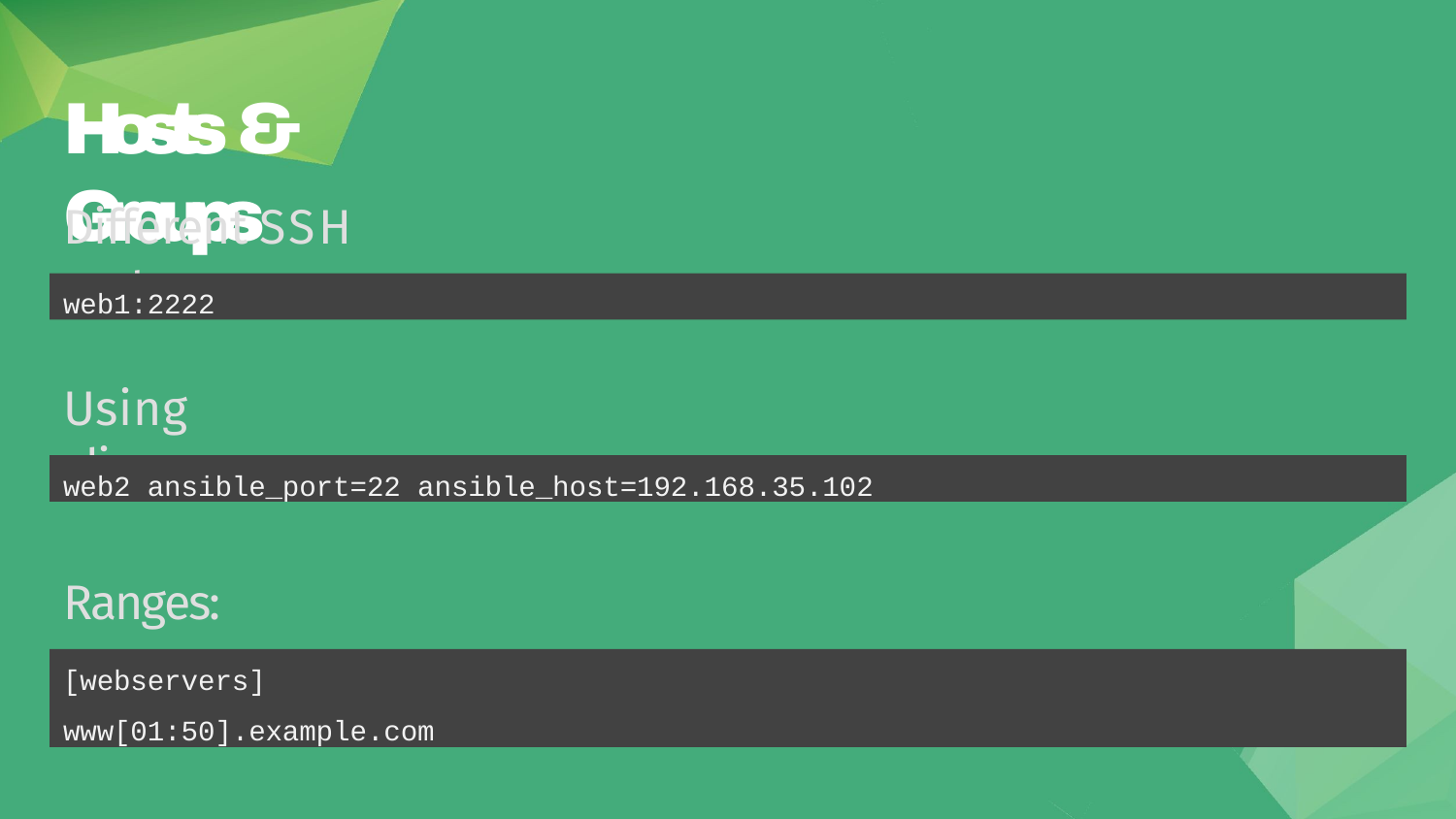

# Hosts & Groups
Different SSH port:
web1:2222
Using aliases:
web2 ansible_port=22 ansible_host=192.168.35.102
Ranges:
[webservers]
www[01:50].example.com